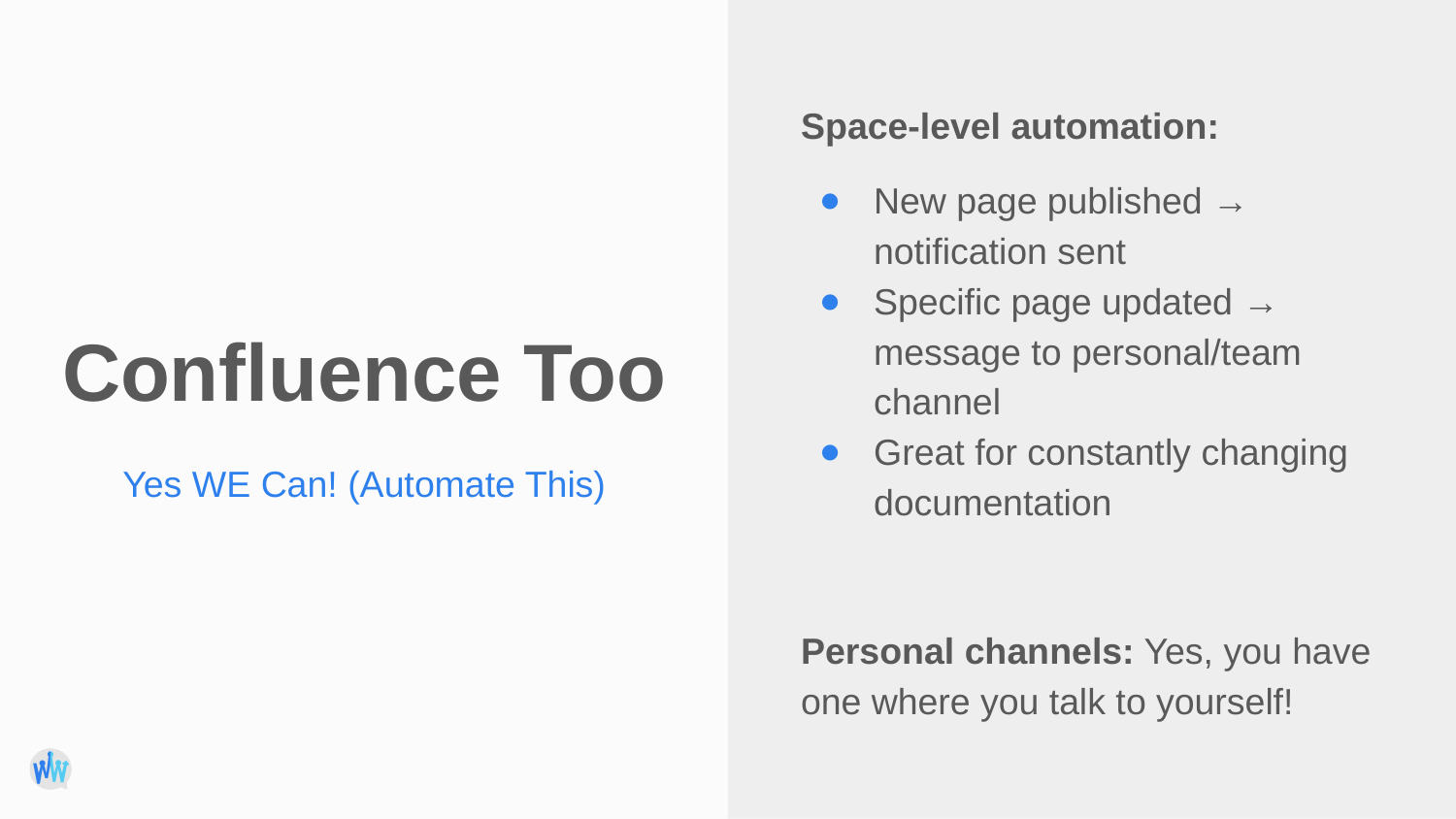

Space-level automation:
New page published → notification sent
Specific page updated → message to personal/team channel
Great for constantly changing documentation

Personal channels: Yes, you have one where you talk to yourself!
# Confluence Too
Yes WE Can! (Automate This)